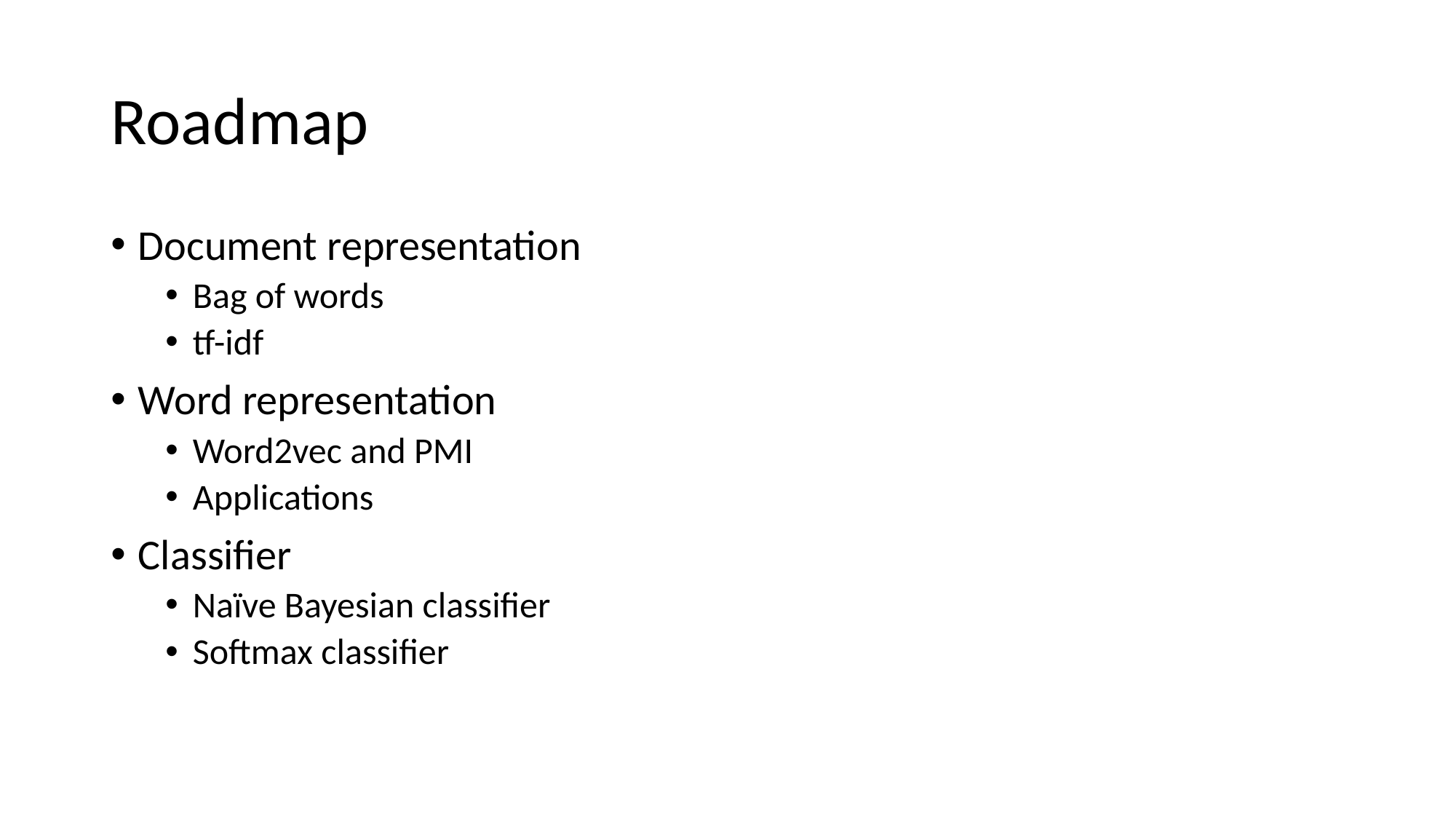

# Roadmap
Document representation
Bag of words
tf-idf
Word representation
Word2vec and PMI
Applications
Classifier
Naïve Bayesian classifier
Softmax classifier